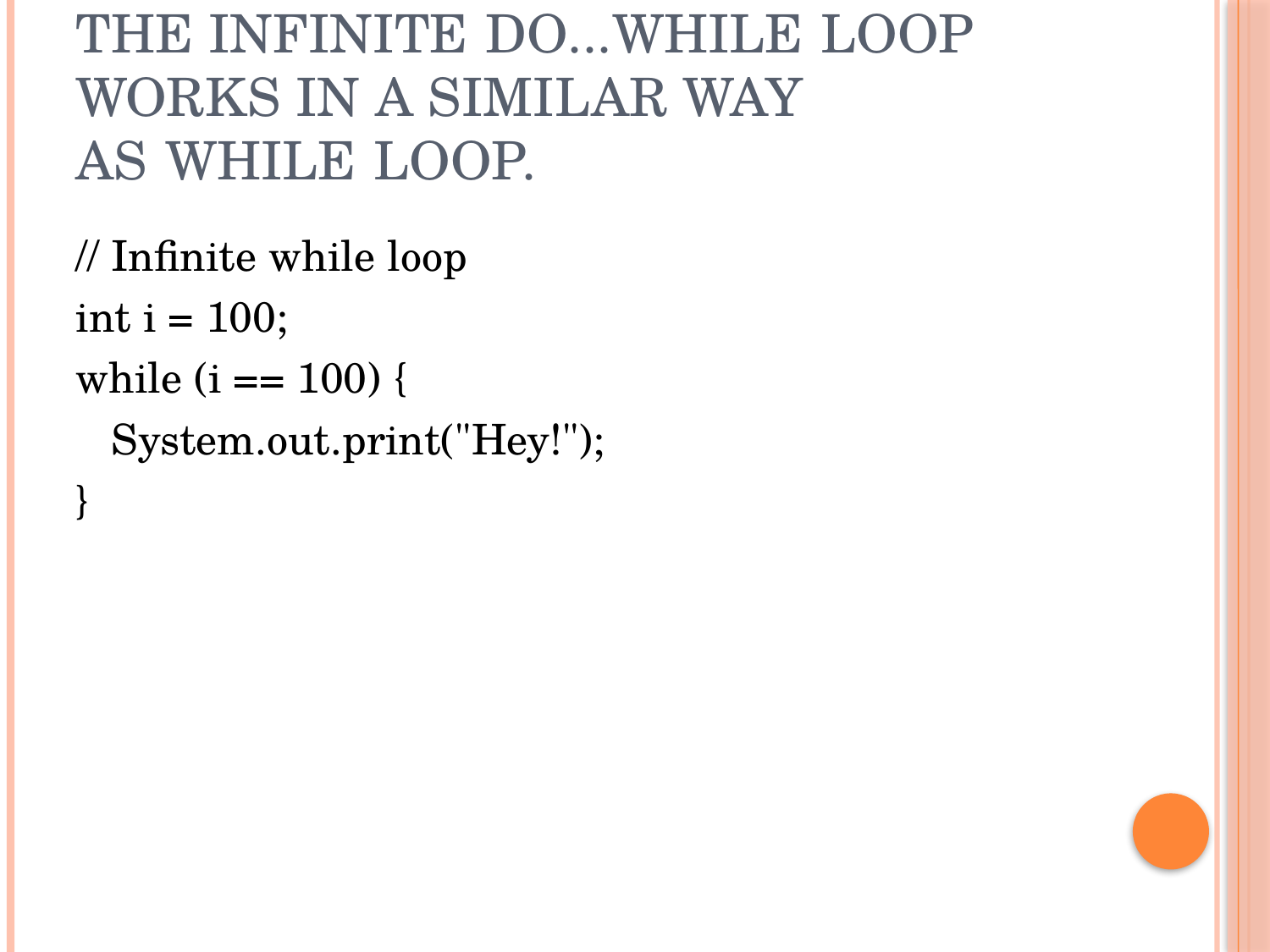

# The infinite do...while loop works in a similar way as while loop.
// Infinite while loop
int i = 100;
while (i == 100) {
   System.out.print("Hey!");
}